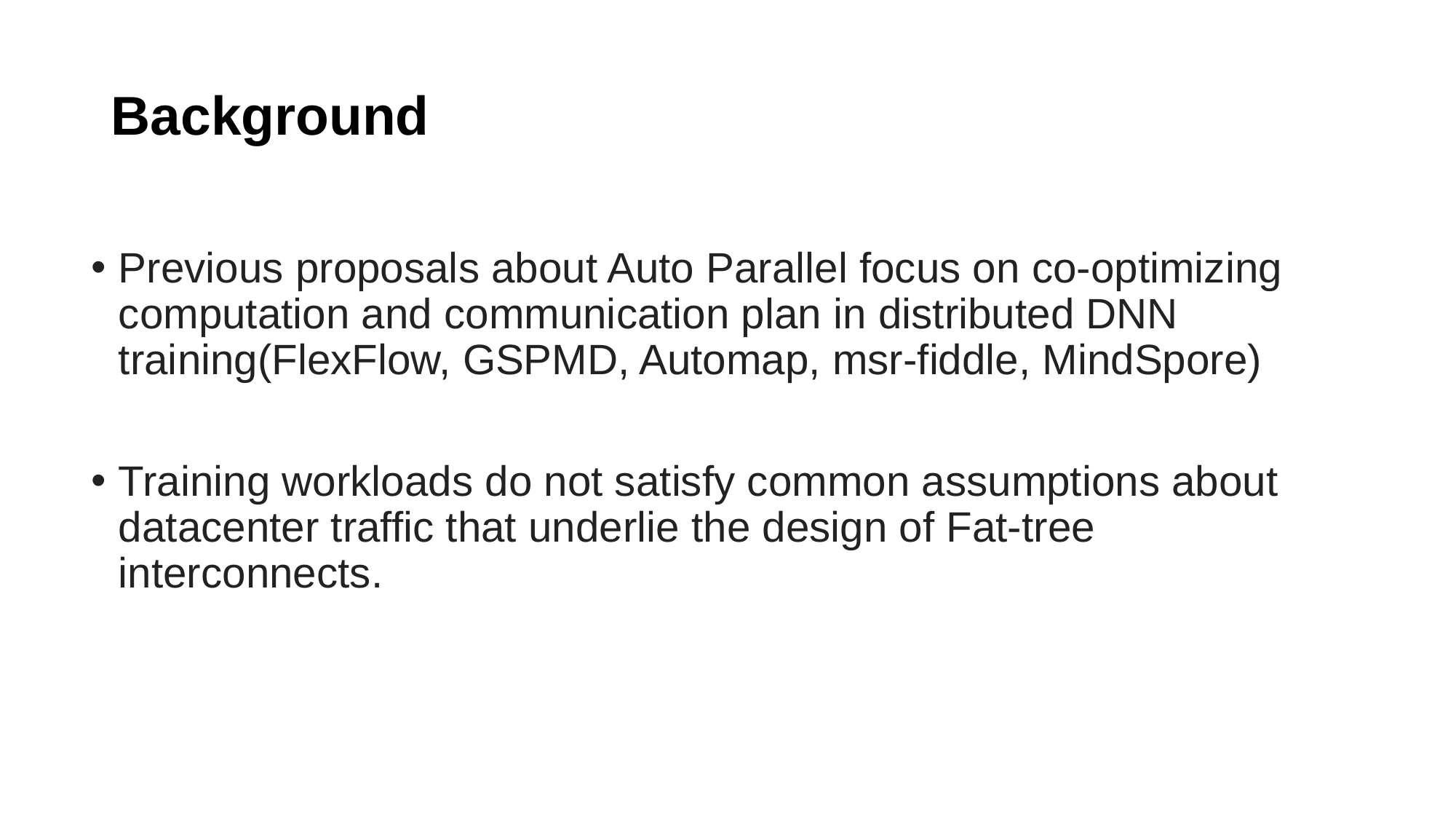

# Background
Previous proposals about Auto Parallel focus on co-optimizing computation and communication plan in distributed DNN training(FlexFlow, GSPMD, Automap, msr-fiddle, MindSpore)

Training workloads do not satisfy common assumptions about datacenter traffic that underlie the design of Fat-tree interconnects.